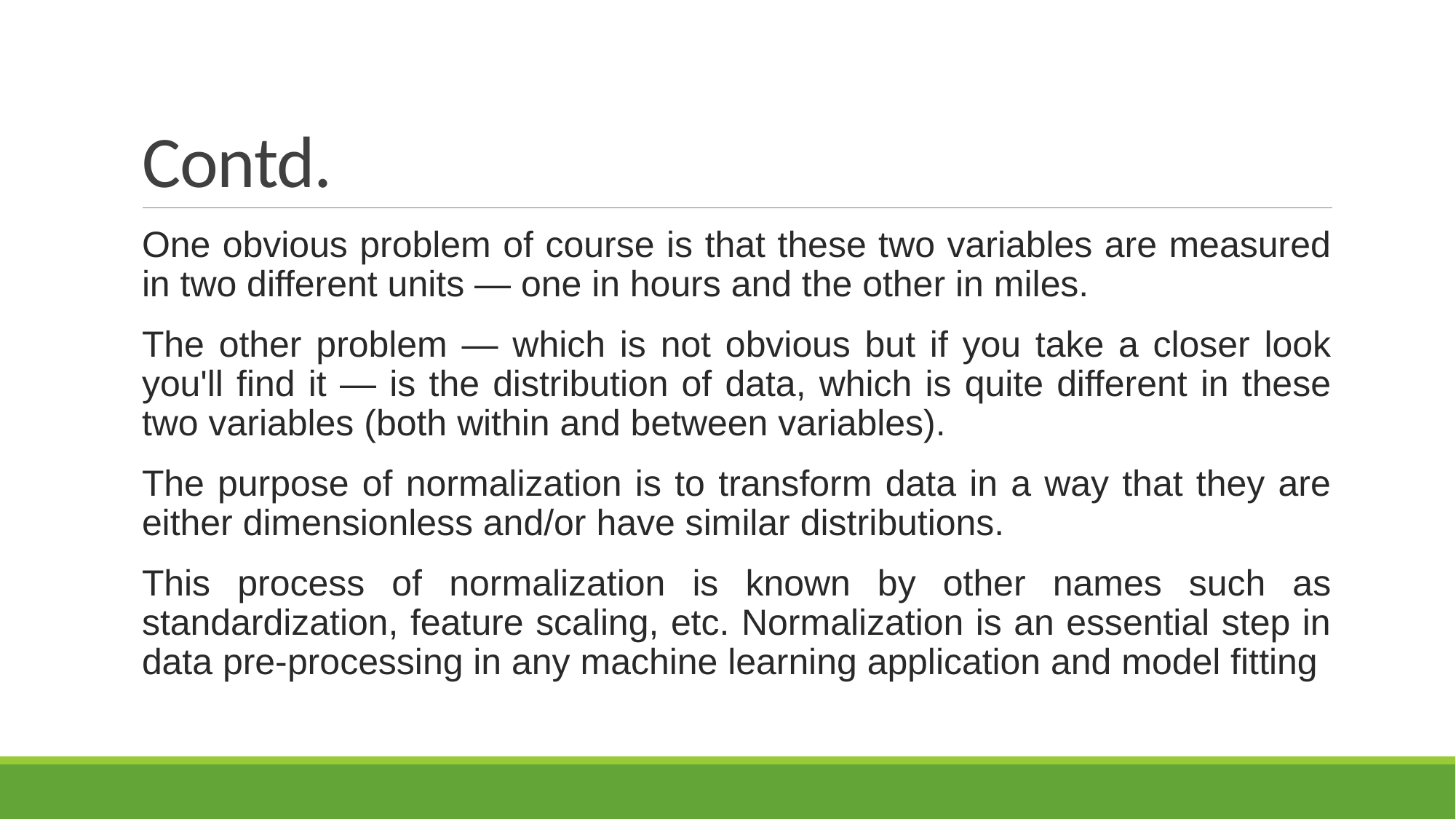

# Contd.
One obvious problem of course is that these two variables are measured in two different units — one in hours and the other in miles.
The other problem — which is not obvious but if you take a closer look you'll find it — is the distribution of data, which is quite different in these two variables (both within and between variables).
The purpose of normalization is to transform data in a way that they are either dimensionless and/or have similar distributions.
This process of normalization is known by other names such as standardization, feature scaling, etc. Normalization is an essential step in data pre-processing in any machine learning application and model fitting